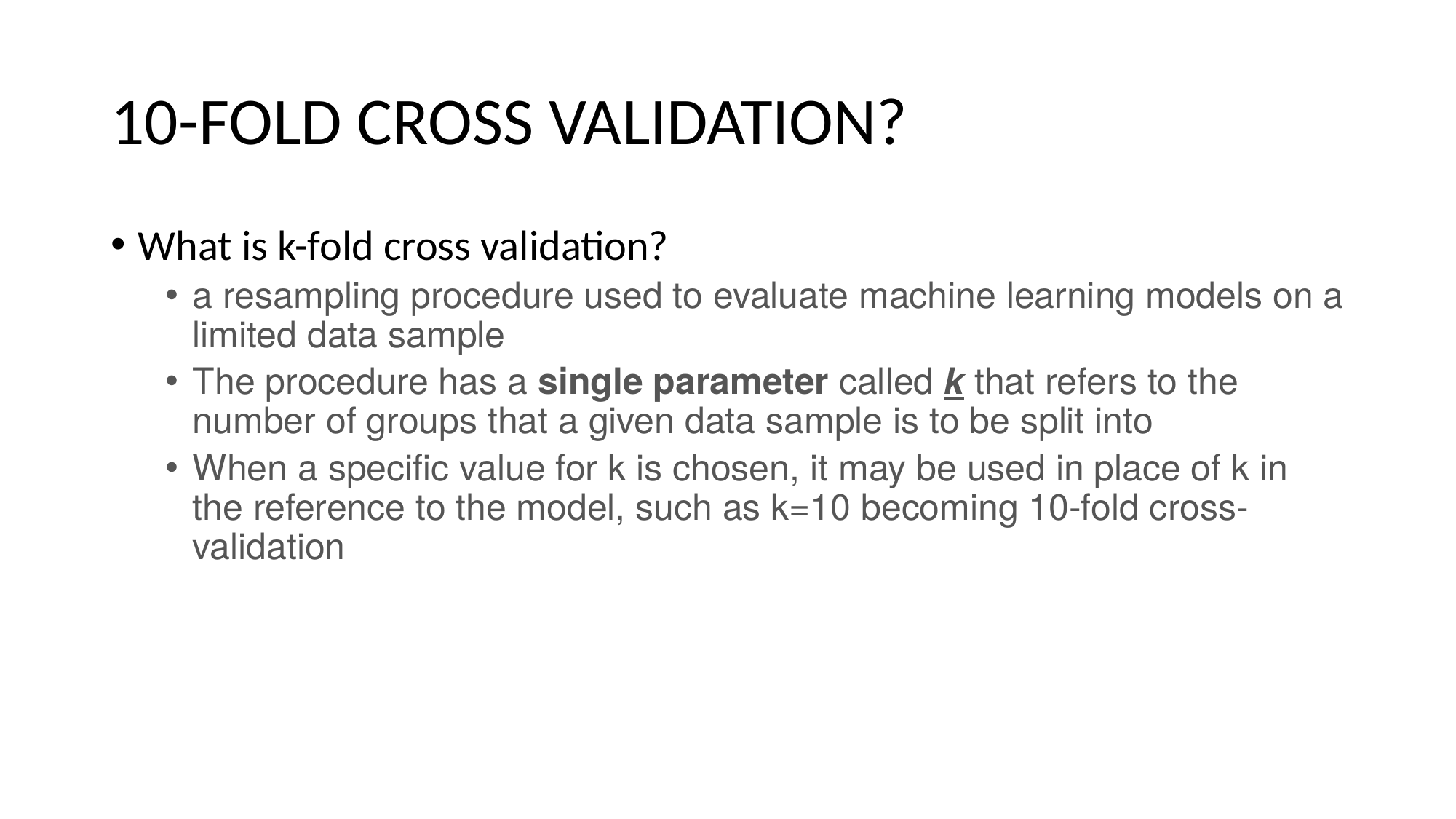

# 10-FOLD CROSS VALIDATION?
What is k-fold cross validation?
a resampling procedure used to evaluate machine learning models on a limited data sample
The procedure has a single parameter called k that refers to the number of groups that a given data sample is to be split into
When a specific value for k is chosen, it may be used in place of k in the reference to the model, such as k=10 becoming 10-fold cross-validation